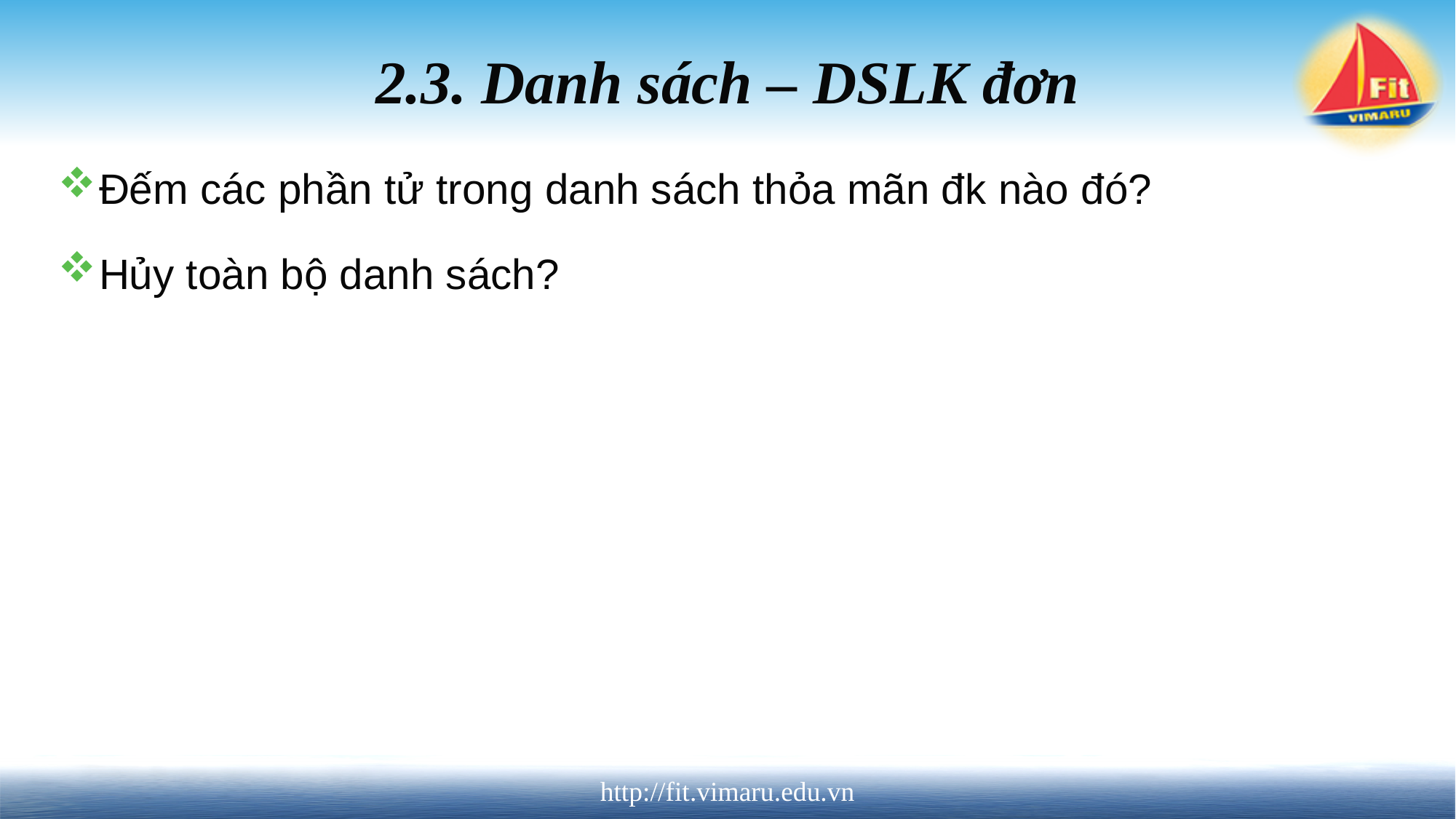

# 2.3. Danh sách – DSLK đơn
Đếm các phần tử trong danh sách thỏa mãn đk nào đó?
Hủy toàn bộ danh sách?